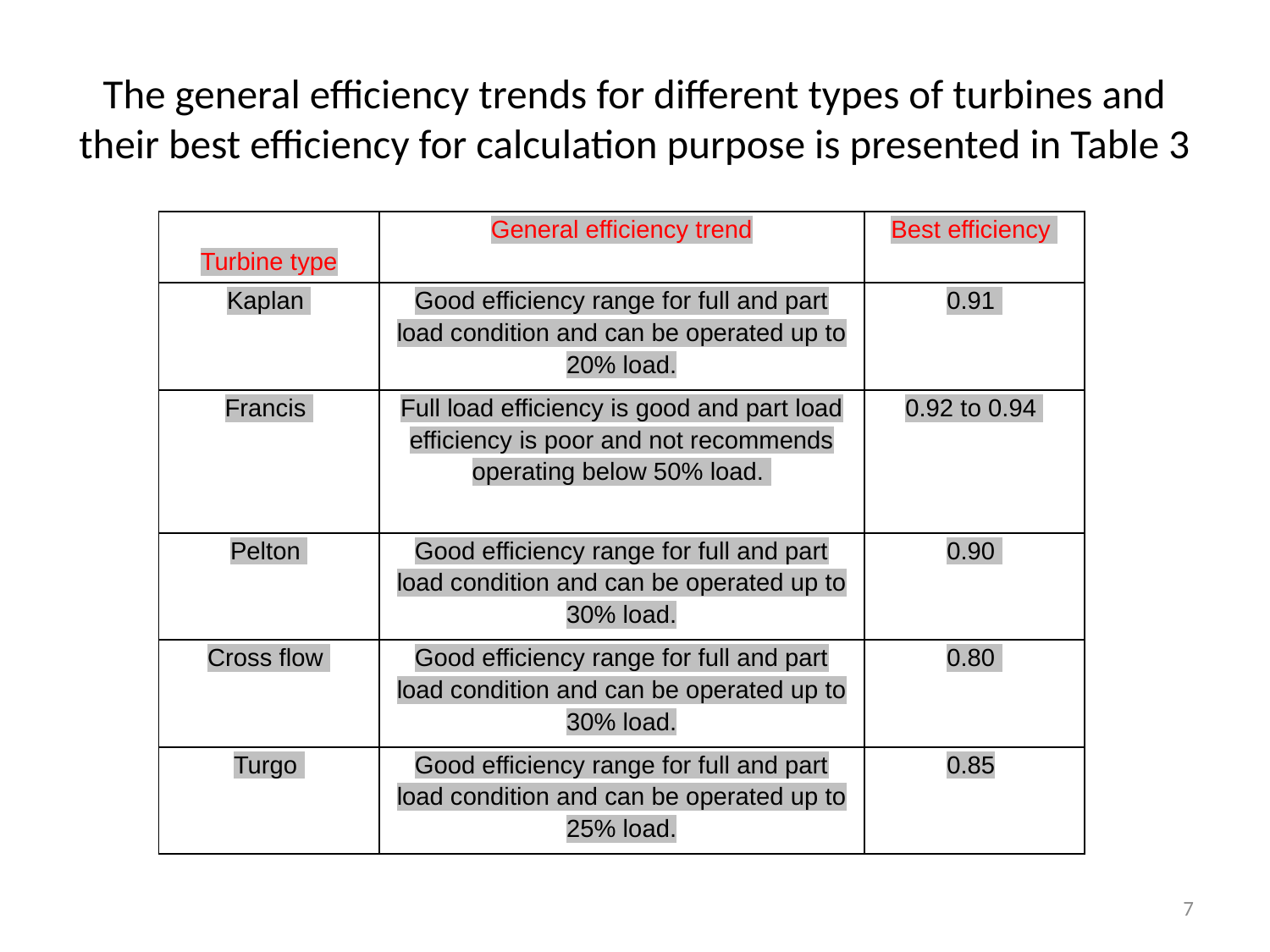

# The general efficiency trends for different types of turbines and their best efficiency for calculation purpose is presented in Table 3
| Turbine type | General efficiency trend | Best efficiency |
| --- | --- | --- |
| Kaplan | Good efficiency range for full and part load condition and can be operated up to 20% load. | 0.91 |
| Francis | Full load efficiency is good and part load efficiency is poor and not recommends operating below 50% load. | 0.92 to 0.94 |
| Pelton | Good efficiency range for full and part load condition and can be operated up to 30% load. | 0.90 |
| Cross flow | Good efficiency range for full and part load condition and can be operated up to 30% load. | 0.80 |
| Turgo | Good efficiency range for full and part load condition and can be operated up to 25% load. | 0.85 |
7